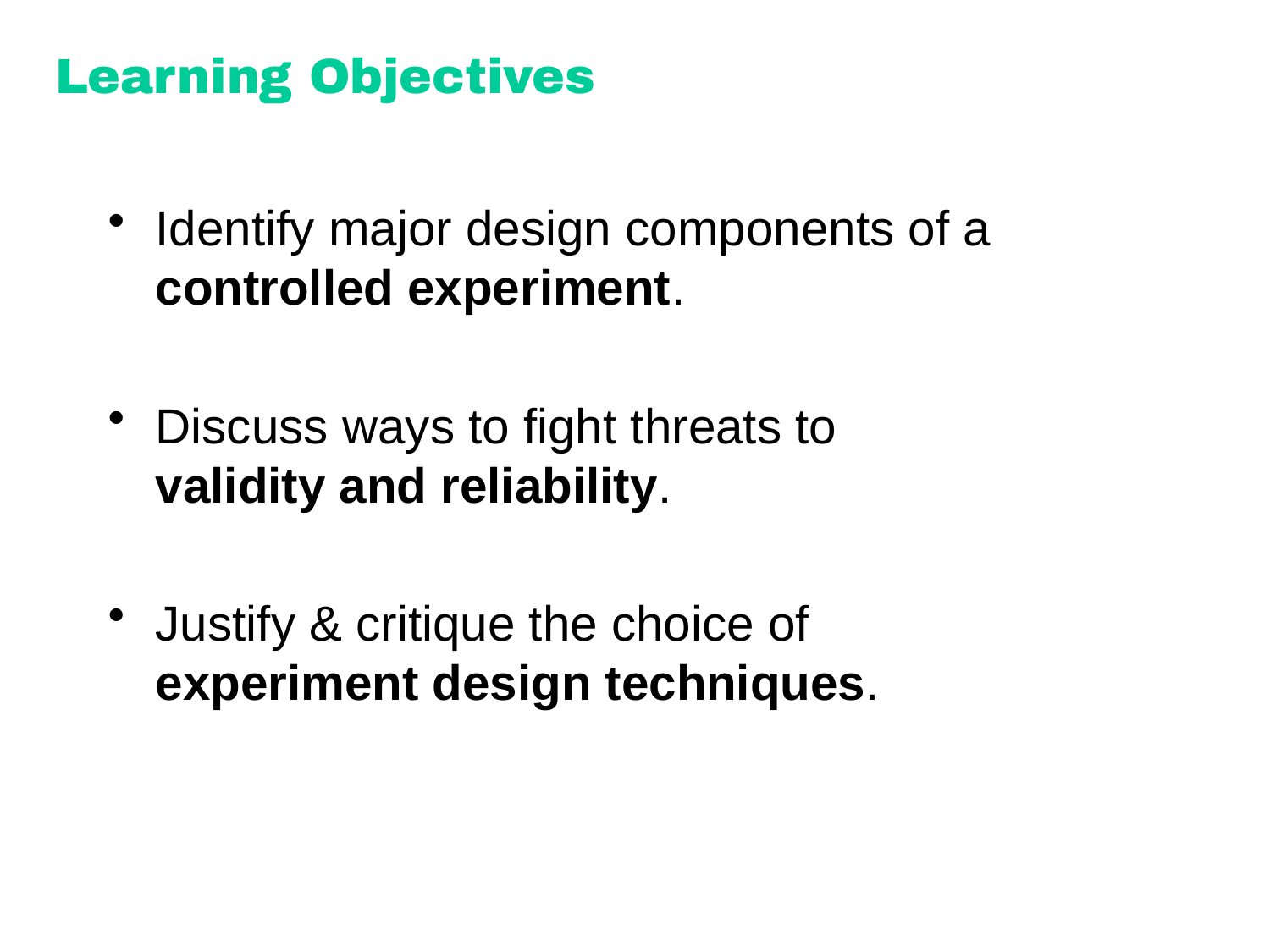

# Learning Objectives
Identify major design components of a controlled experiment.

Discuss ways to fight threats to
validity and reliability.

Justify & critique the choice of
experiment design techniques.